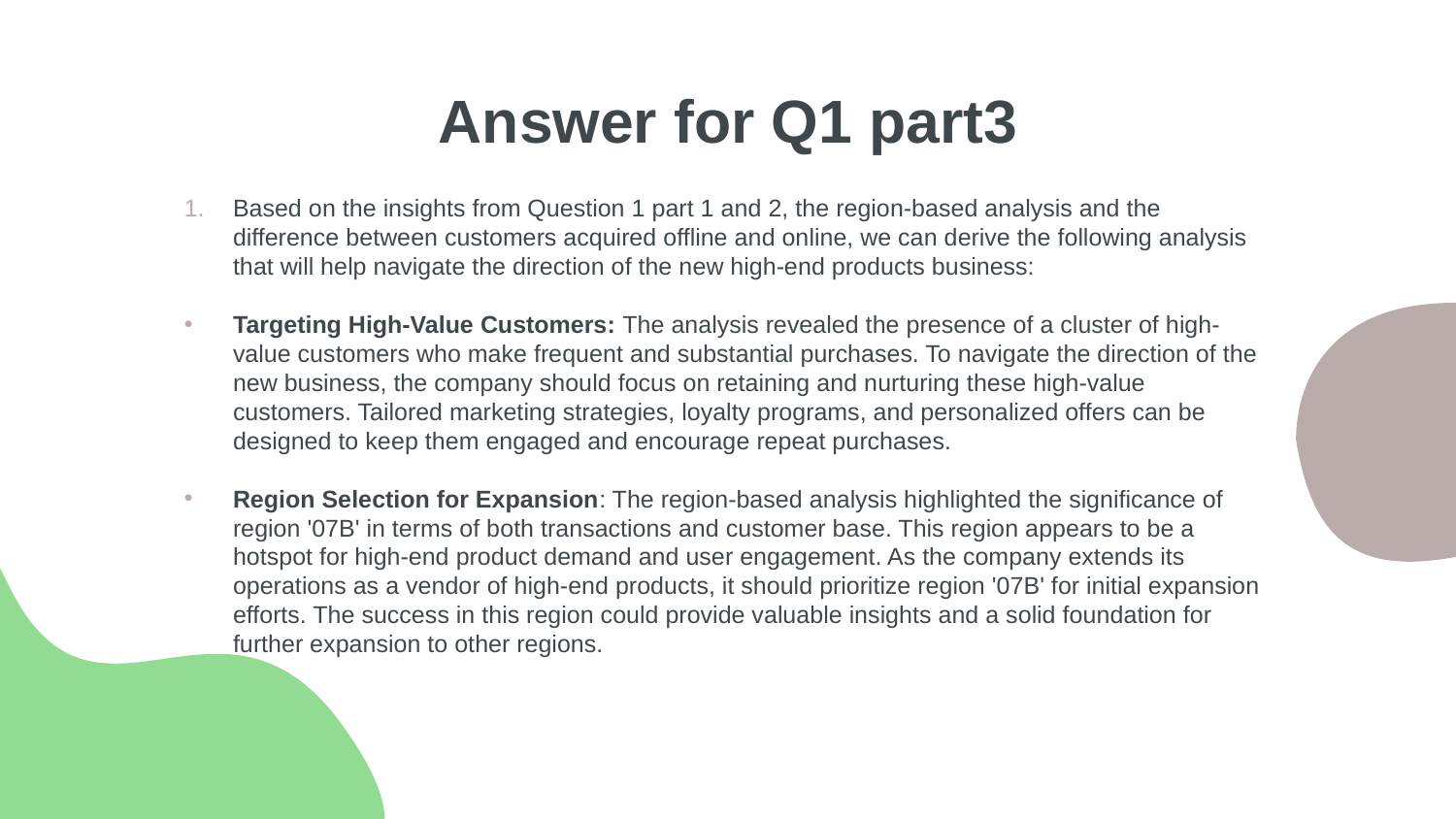

# Answer for Q1 part3
Based on the insights from Question 1 part 1 and 2, the region-based analysis and the difference between customers acquired offline and online, we can derive the following analysis that will help navigate the direction of the new high-end products business:

Targeting High-Value Customers: The analysis revealed the presence of a cluster of high-value customers who make frequent and substantial purchases. To navigate the direction of the new business, the company should focus on retaining and nurturing these high-value customers. Tailored marketing strategies, loyalty programs, and personalized offers can be designed to keep them engaged and encourage repeat purchases.

Region Selection for Expansion: The region-based analysis highlighted the significance of region '07B' in terms of both transactions and customer base. This region appears to be a hotspot for high-end product demand and user engagement. As the company extends its operations as a vendor of high-end products, it should prioritize region '07B' for initial expansion efforts. The success in this region could provide valuable insights and a solid foundation for further expansion to other regions.